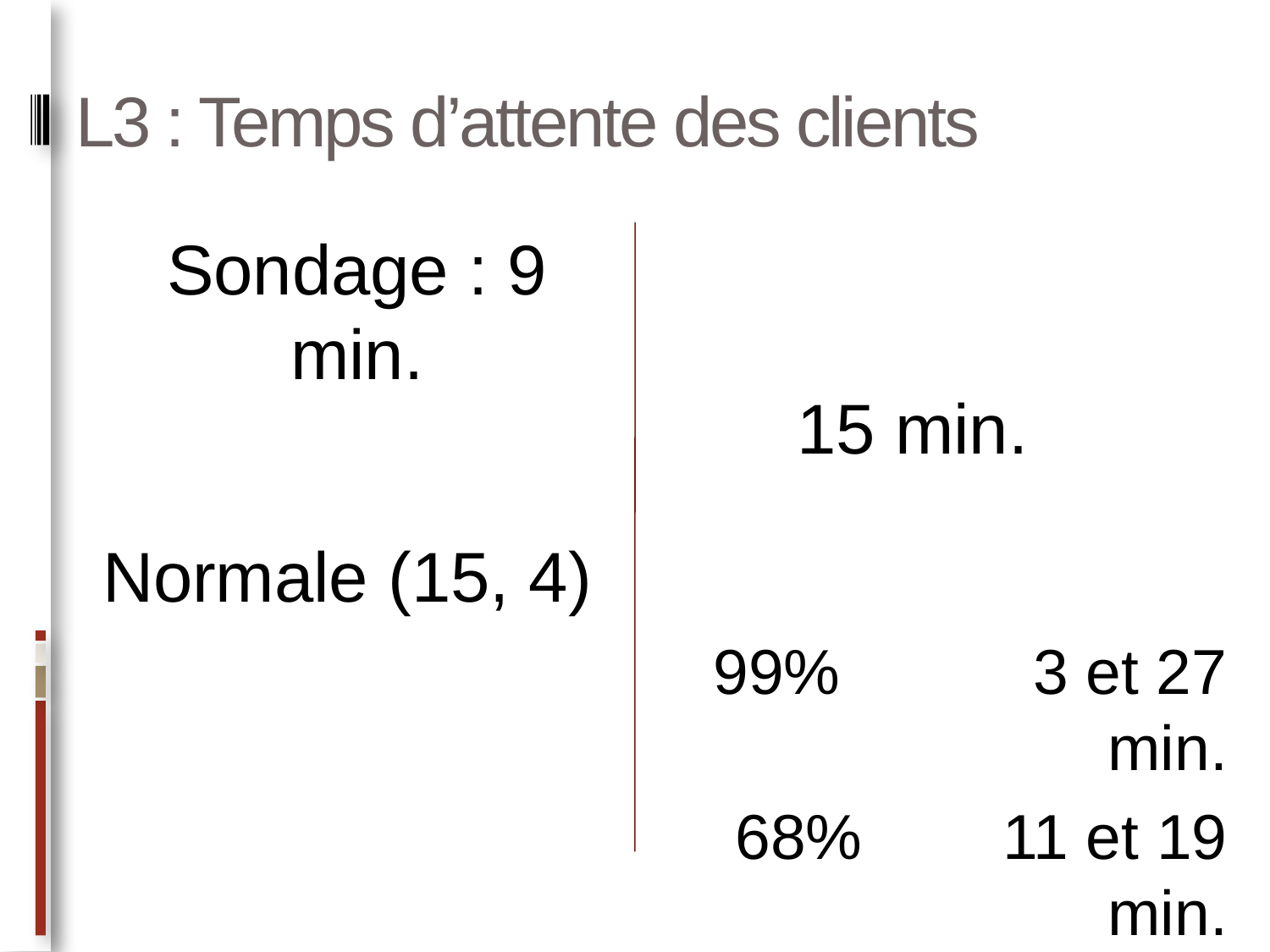

# L3 : Temps d’attente des clients
Sondage : 9 min.
15 min.
Normale (15, 4)
99%           3 et 27 min.
 68%        11 et 19 min.